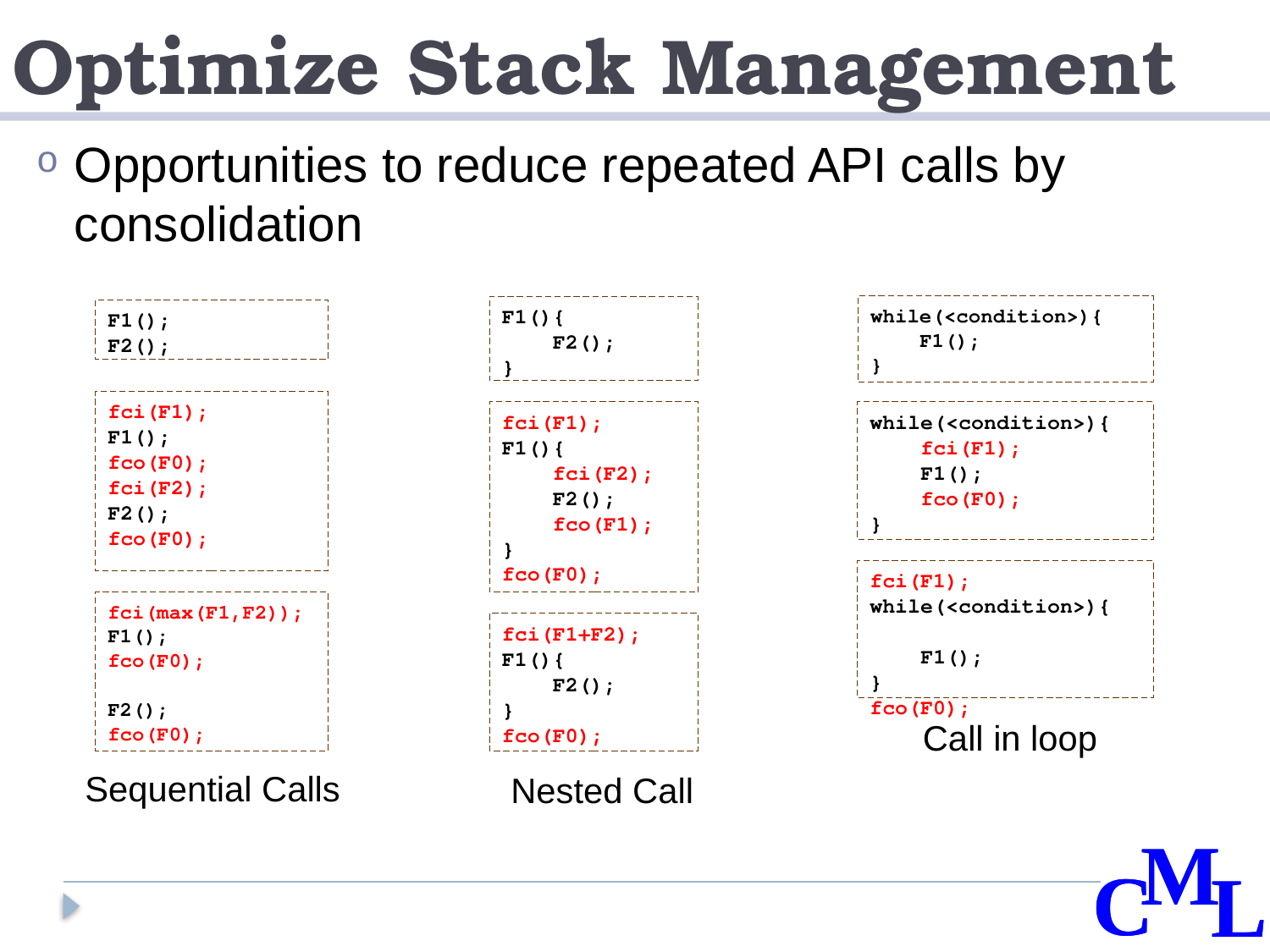

# Optimize Stack Management
Opportunities to reduce repeated API calls by consolidation
F1(){
    F2();
}
while(<condition>){
    F1();
}
F1();
F2();
fci(F1);
F1();
fco(F0);
fci(F2);
F2();
fco(F0);

fci(F1);
F1(){
    fci(F2);
    F2();
    fco(F1);
}
fco(F0);

while(<condition>){
    fci(F1);
    F1();
    fco(F0);
}
fci(F1);
while(<condition>){
    F1();
}
fco(F0);
fci(max(F1,F2));
F1();
fco(F0);

F2();
fco(F0);
fci(F1+F2);
F1(){
    F2();
}
fco(F0);
Call in loop
Sequential Calls
Nested Call